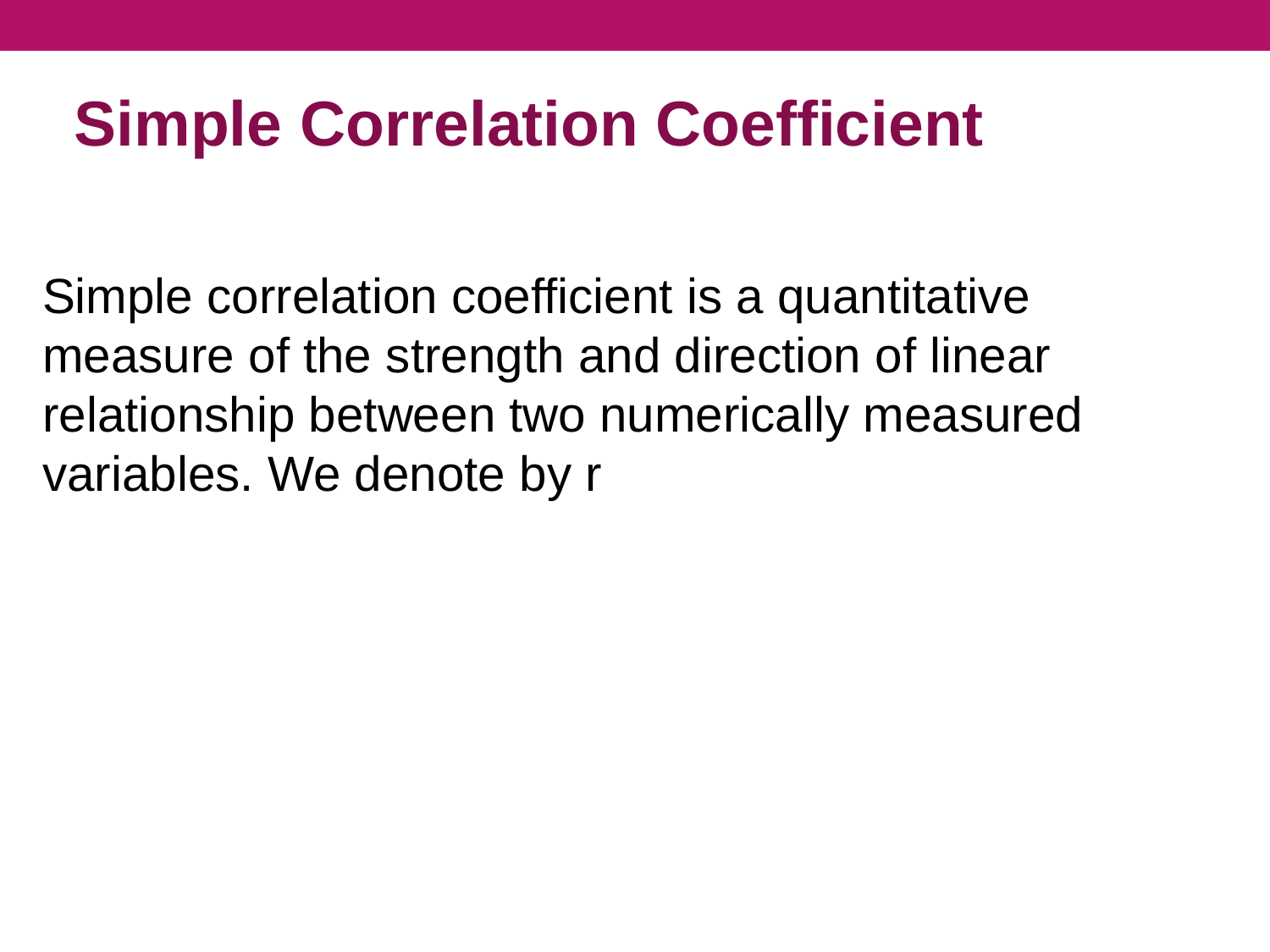

# Simple Correlation Coefficient
Simple correlation coefficient is a quantitative measure of the strength and direction of linear relationship between two numerically measured variables. We denote by r